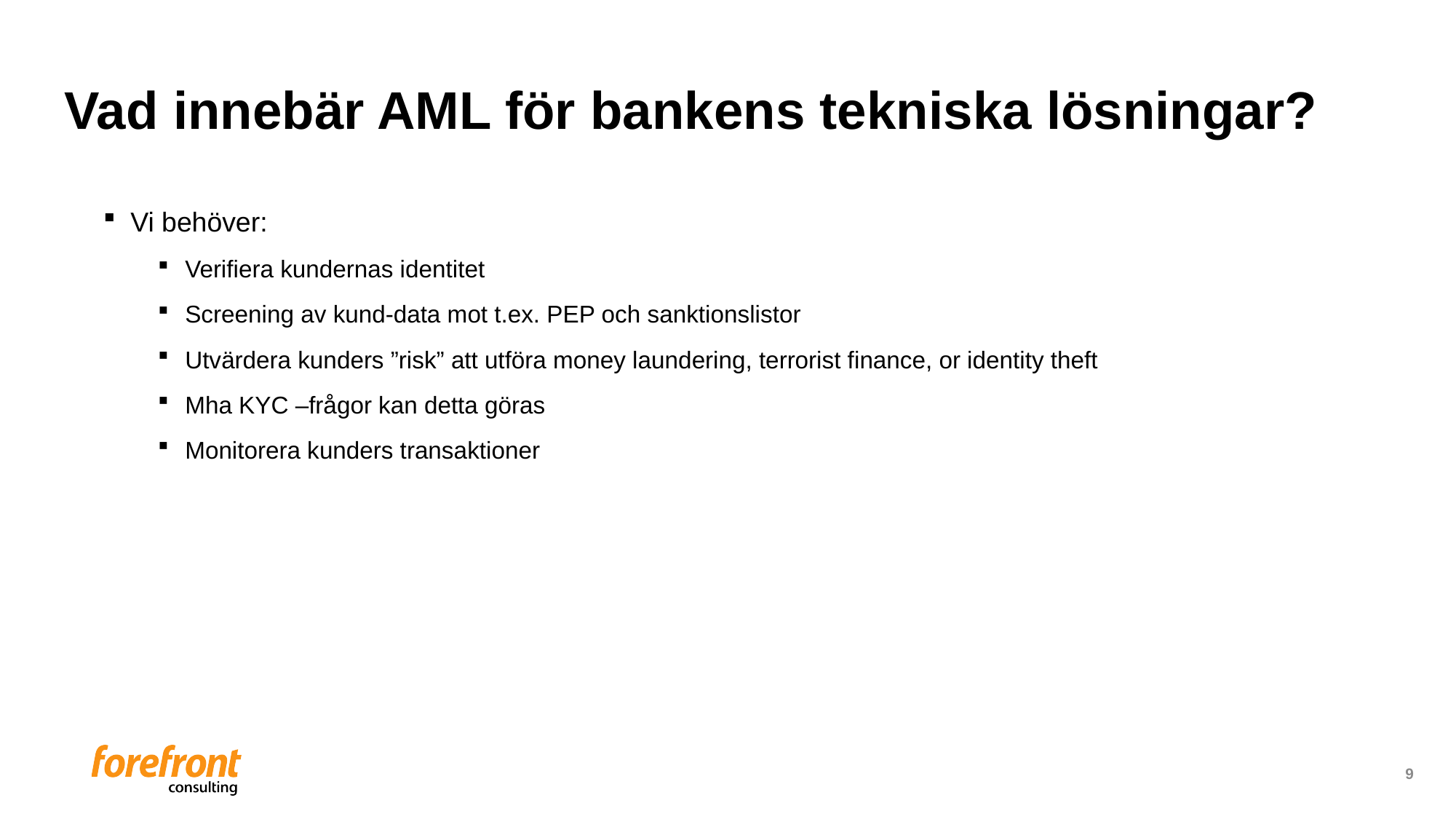

# Vad innebär AML för bankens tekniska lösningar?
Vi behöver:
Verifiera kundernas identitet
Screening av kund-data mot t.ex. PEP och sanktionslistor
Utvärdera kunders ”risk” att utföra money laundering, terrorist finance, or identity theft
Mha KYC –frågor kan detta göras
Monitorera kunders transaktioner

9